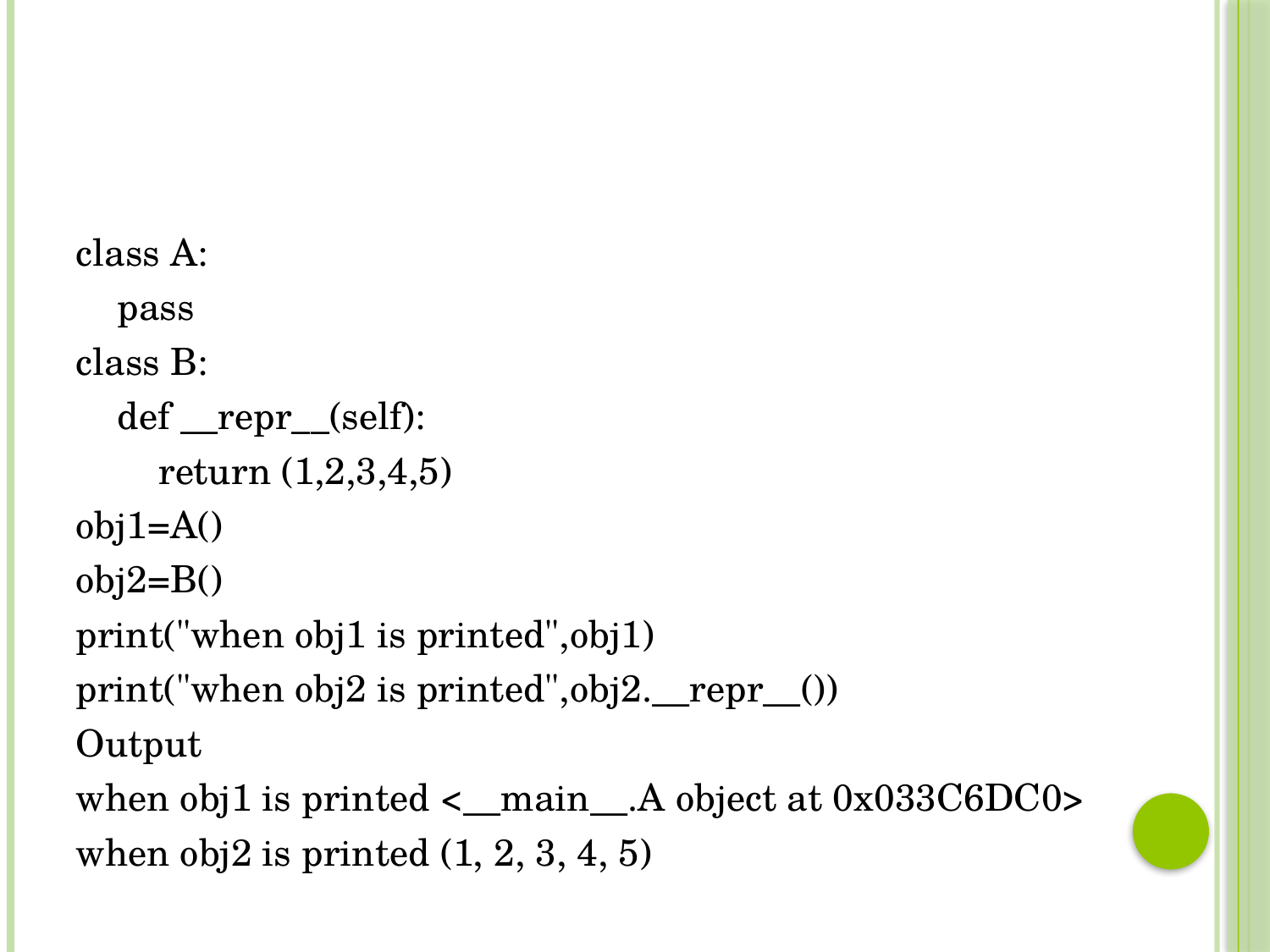

#
class A:
    pass
class B:
    def __repr__(self):
        return (1,2,3,4,5)
obj1=A()
obj2=B()
print("when obj1 is printed",obj1)
print("when obj2 is printed",obj2.__repr__())
Output
when obj1 is printed <__main__.A object at 0x033C6DC0>
when obj2 is printed (1, 2, 3, 4, 5)